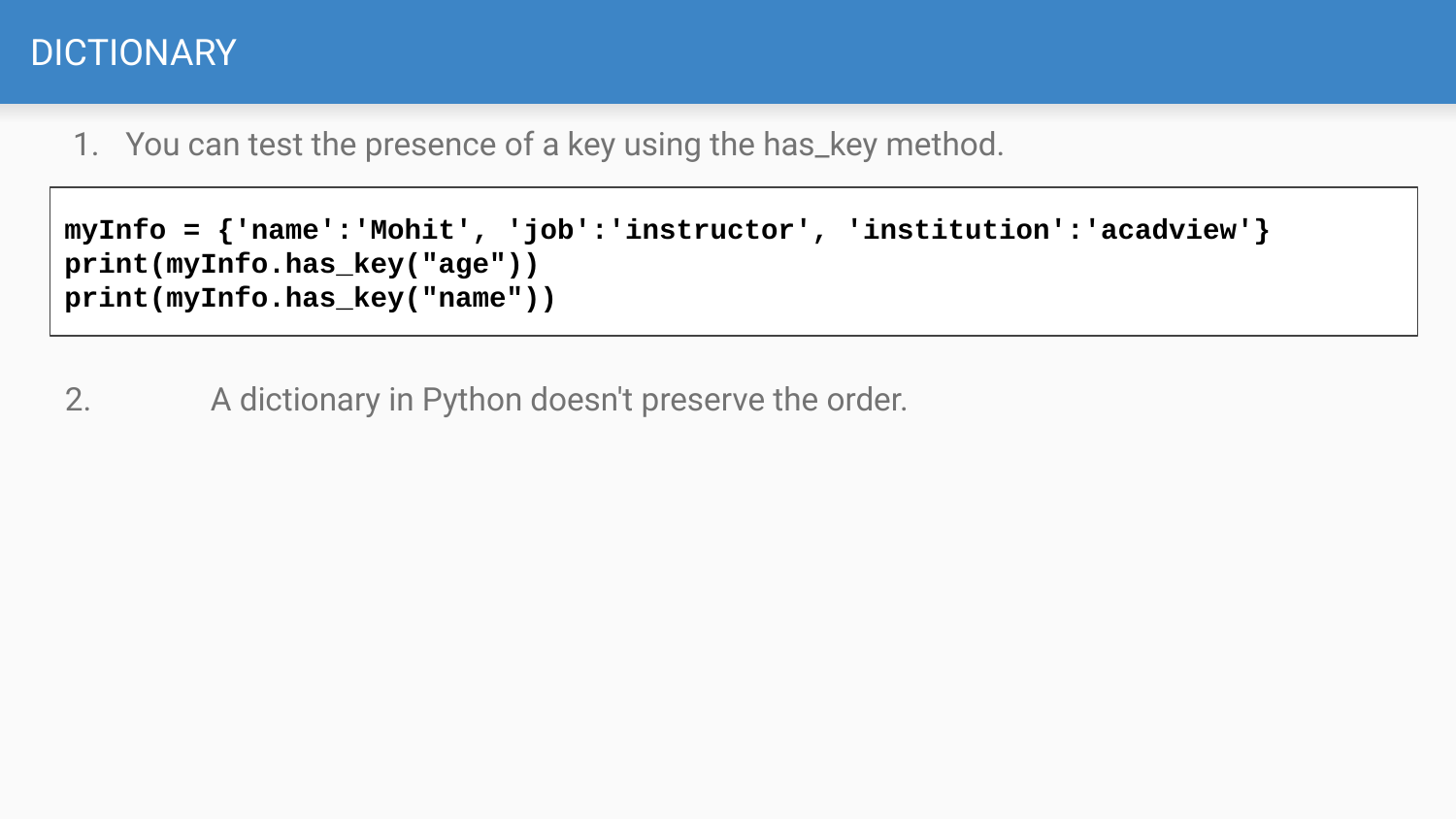

# DICTIONARY
You can test the presence of a key using the has_key method.
myInfo = {'name':'Mohit', 'job':'instructor', 'institution':'acadview'}
print(myInfo.has_key("age"))
print(myInfo.has_key("name"))
2.	A dictionary in Python doesn't preserve the order.